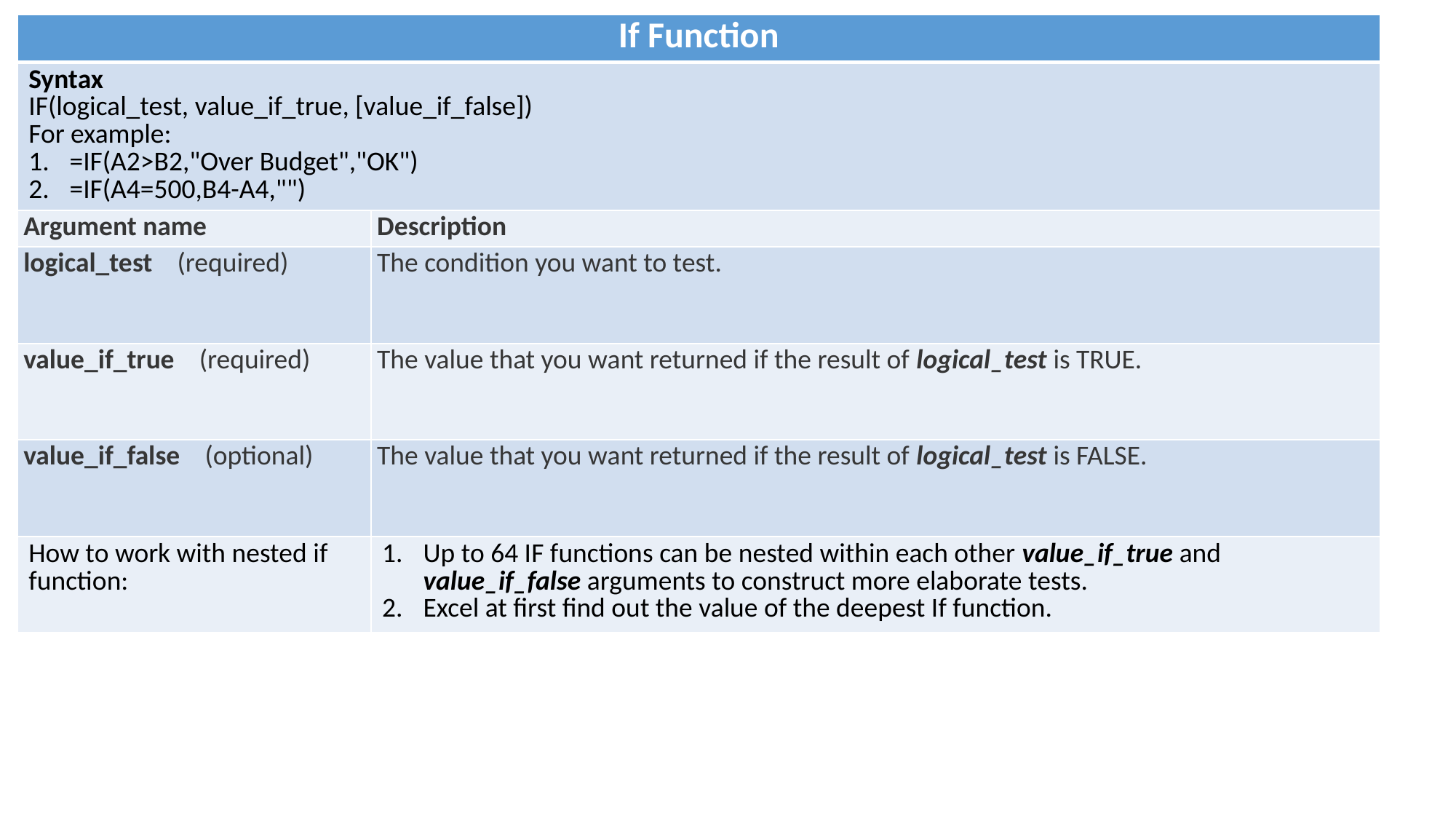

| If Function |  |
| --- | --- |
| Syntax IF(logical\_test, value\_if\_true, [value\_if\_false]) For example: =IF(A2>B2,"Over Budget","OK") =IF(A4=500,B4-A4,"") |  |
| Argument name | Description |
| logical\_test    (required) | The condition you want to test. |
| value\_if\_true    (required) | The value that you want returned if the result of logical\_test is TRUE. |
| value\_if\_false    (optional) | The value that you want returned if the result of logical\_test is FALSE. |
| How to work with nested if function: | Up to 64 IF functions can be nested within each other value\_if\_true and value\_if\_false arguments to construct more elaborate tests. Excel at first find out the value of the deepest If function. |